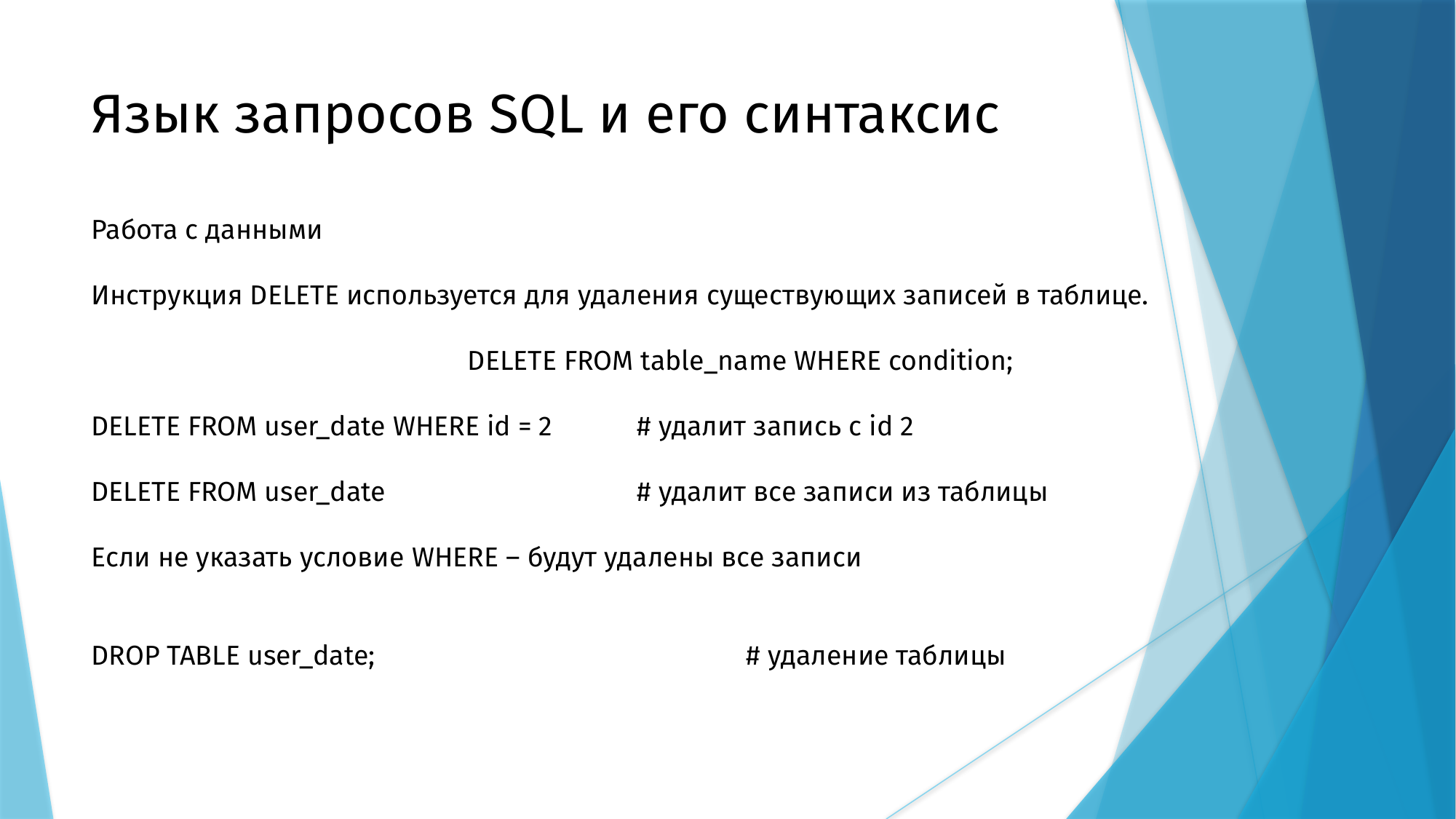

Язык запросов SQL и его синтаксис
Работа с данными

Инструкция DELETE используется для удаления существующих записей в таблице.

DELETE FROM table_name WHERE condition;

DELETE FROM user_date WHERE id = 2	# удалит запись с id 2

DELETE FROM user_date  			# удалит все записи из таблицы

Если не указать условие WHERE – будут удалены все записи

DROP TABLE user_date;				# удаление таблицы